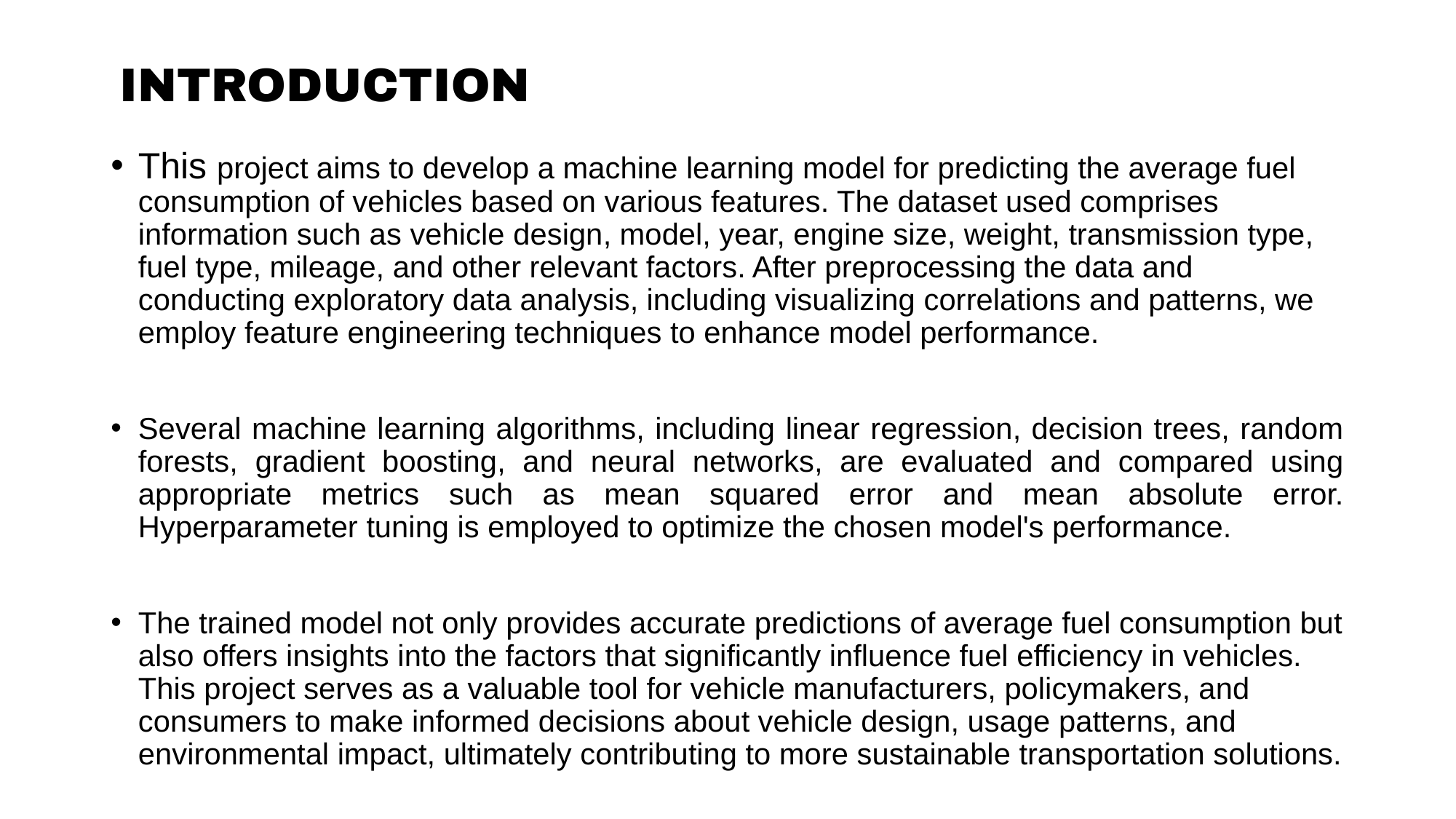

# INTRODUCTION
This project aims to develop a machine learning model for predicting the average fuel consumption of vehicles based on various features. The dataset used comprises information such as vehicle design, model, year, engine size, weight, transmission type, fuel type, mileage, and other relevant factors. After preprocessing the data and conducting exploratory data analysis, including visualizing correlations and patterns, we employ feature engineering techniques to enhance model performance.

Several machine learning algorithms, including linear regression, decision trees, random forests, gradient boosting, and neural networks, are evaluated and compared using appropriate metrics such as mean squared error and mean absolute error. Hyperparameter tuning is employed to optimize the chosen model's performance.

The trained model not only provides accurate predictions of average fuel consumption but also offers insights into the factors that significantly influence fuel efficiency in vehicles. This project serves as a valuable tool for vehicle manufacturers, policymakers, and consumers to make informed decisions about vehicle design, usage patterns, and environmental impact, ultimately contributing to more sustainable transportation solutions.